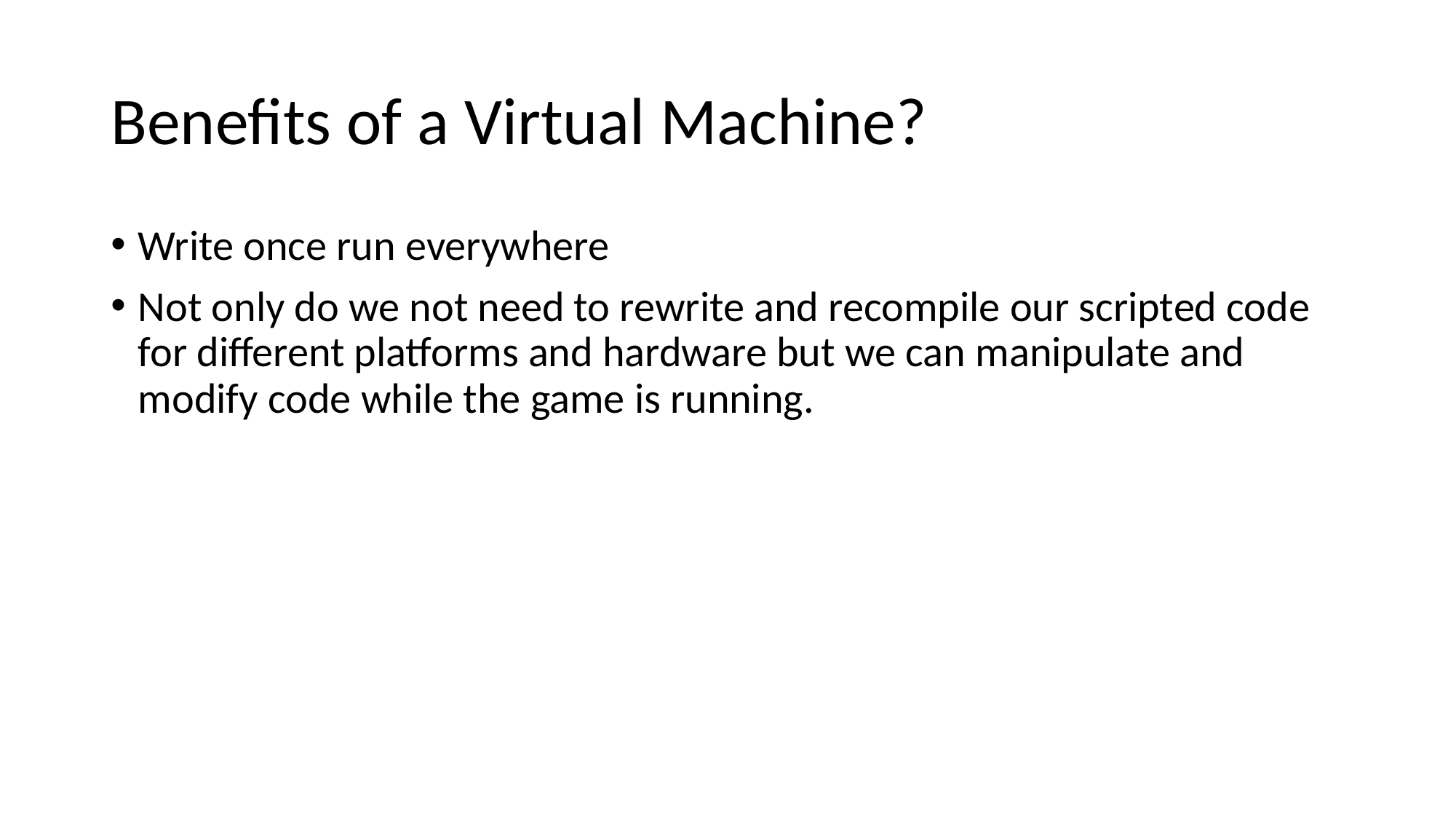

# Benefits of a Virtual Machine?
Write once run everywhere
Not only do we not need to rewrite and recompile our scripted code for different platforms and hardware but we can manipulate and modify code while the game is running.